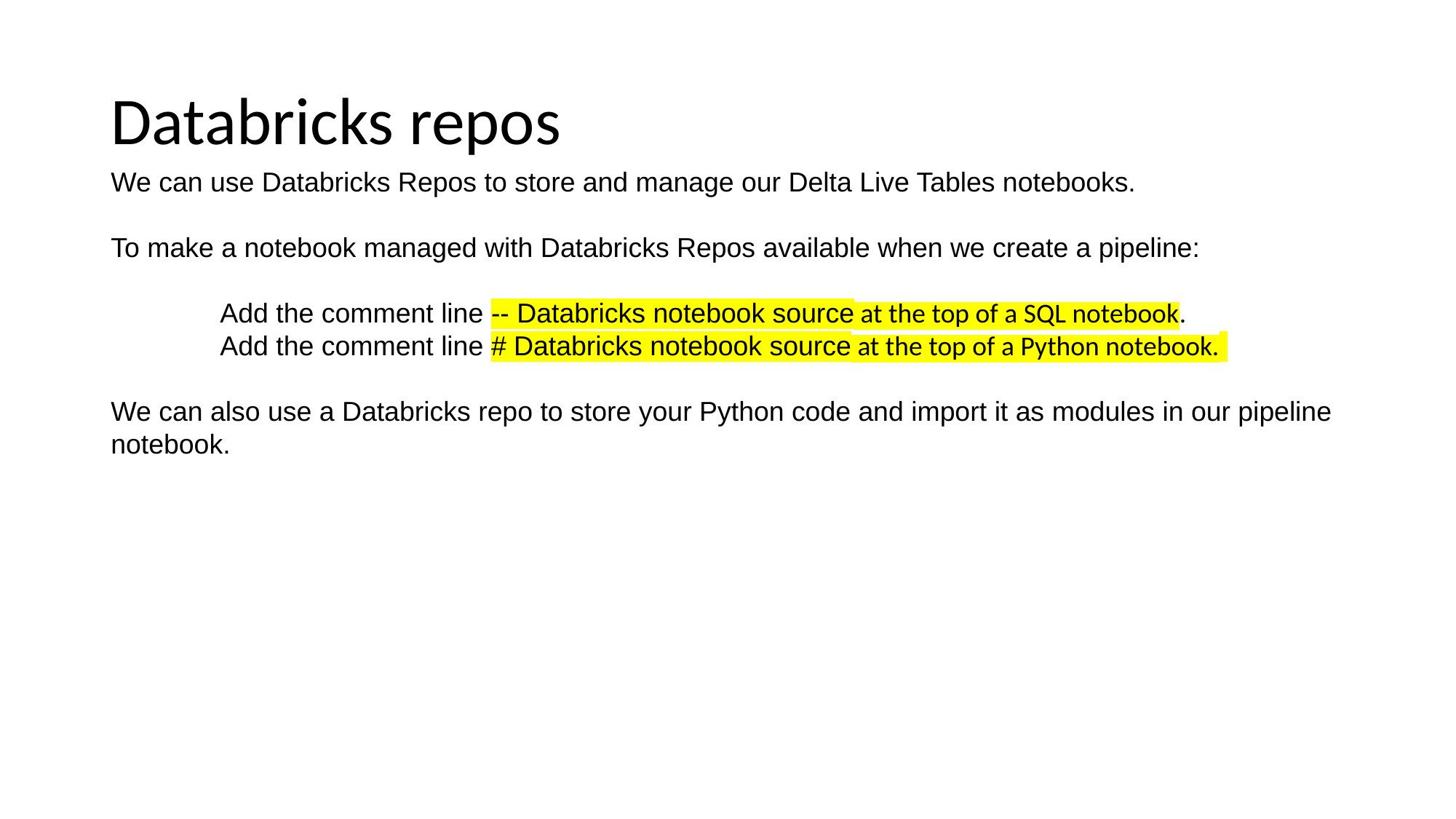

# Databricks repos
We can use Databricks Repos to store and manage our Delta Live Tables notebooks.

To make a notebook managed with Databricks Repos available when we create a pipeline:

	Add the comment line -- Databricks notebook source at the top of a SQL notebook.
	Add the comment line # Databricks notebook source at the top of a Python notebook.

We can also use a Databricks repo to store your Python code and import it as modules in our pipeline notebook.